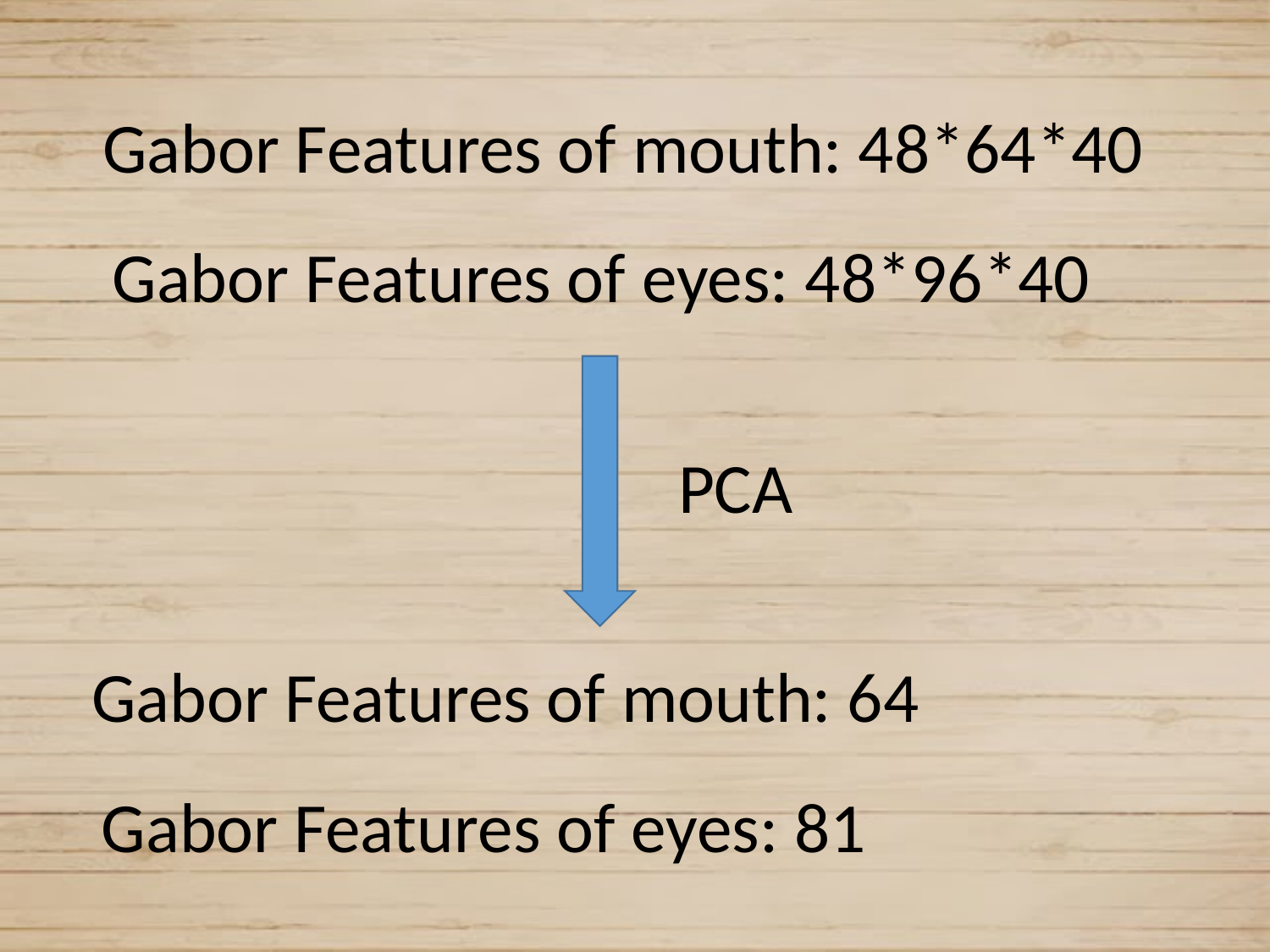

Gabor Features of mouth: 48*64*40
Gabor Features of eyes: 48*96*40

PCA
Gabor Features of mouth: 64
Gabor Features of eyes: 81